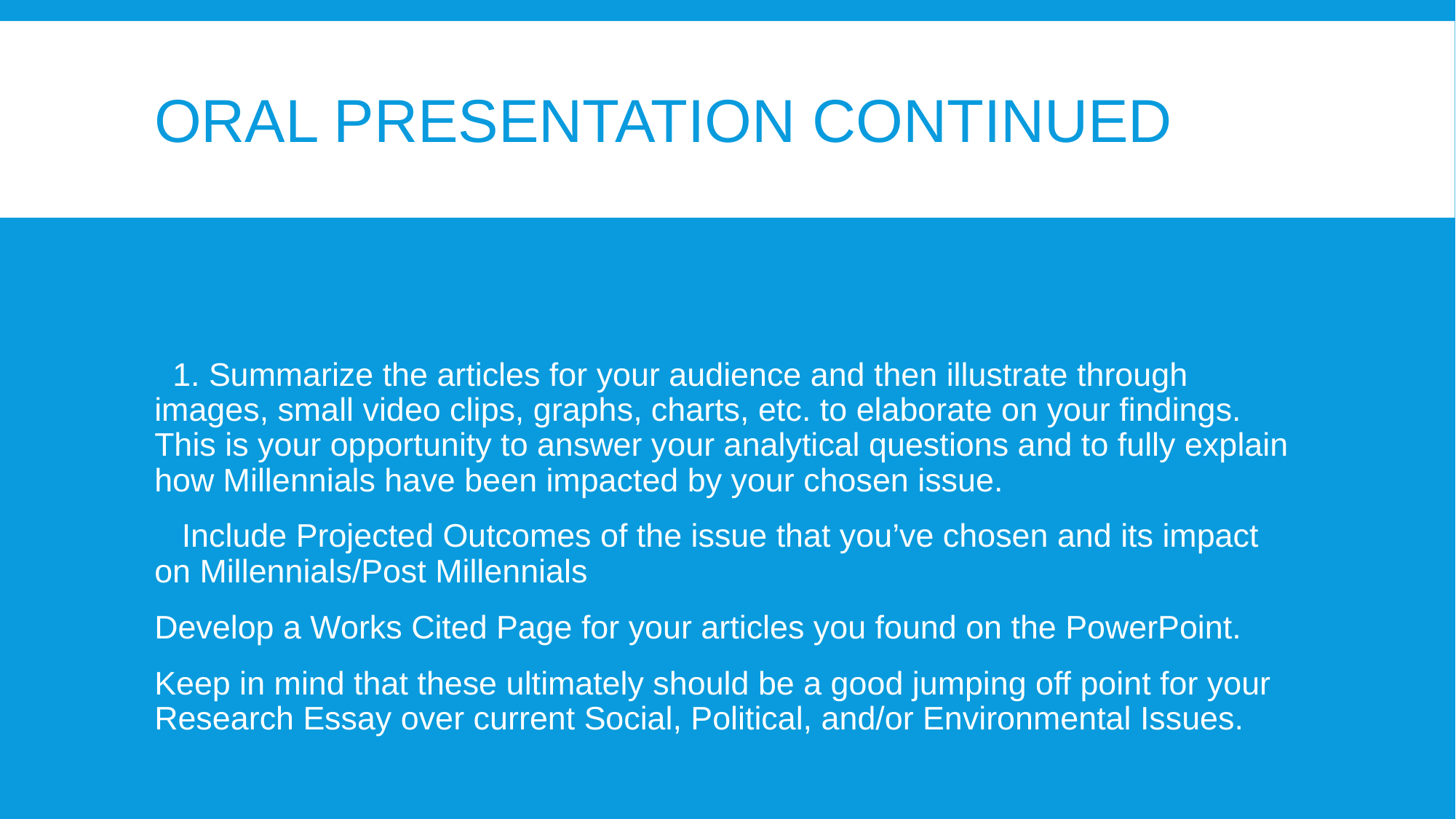

# Oral Presentation continued

  1. Summarize the articles for your audience and then illustrate through images, small video clips, graphs, charts, etc. to elaborate on your findings. This is your opportunity to answer your analytical questions and to fully explain how Millennials have been impacted by your chosen issue.
   Include Projected Outcomes of the issue that you’ve chosen and its impact on Millennials/Post Millennials
Develop a Works Cited Page for your articles you found on the PowerPoint.
Keep in mind that these ultimately should be a good jumping off point for your Research Essay over current Social, Political, and/or Environmental Issues.